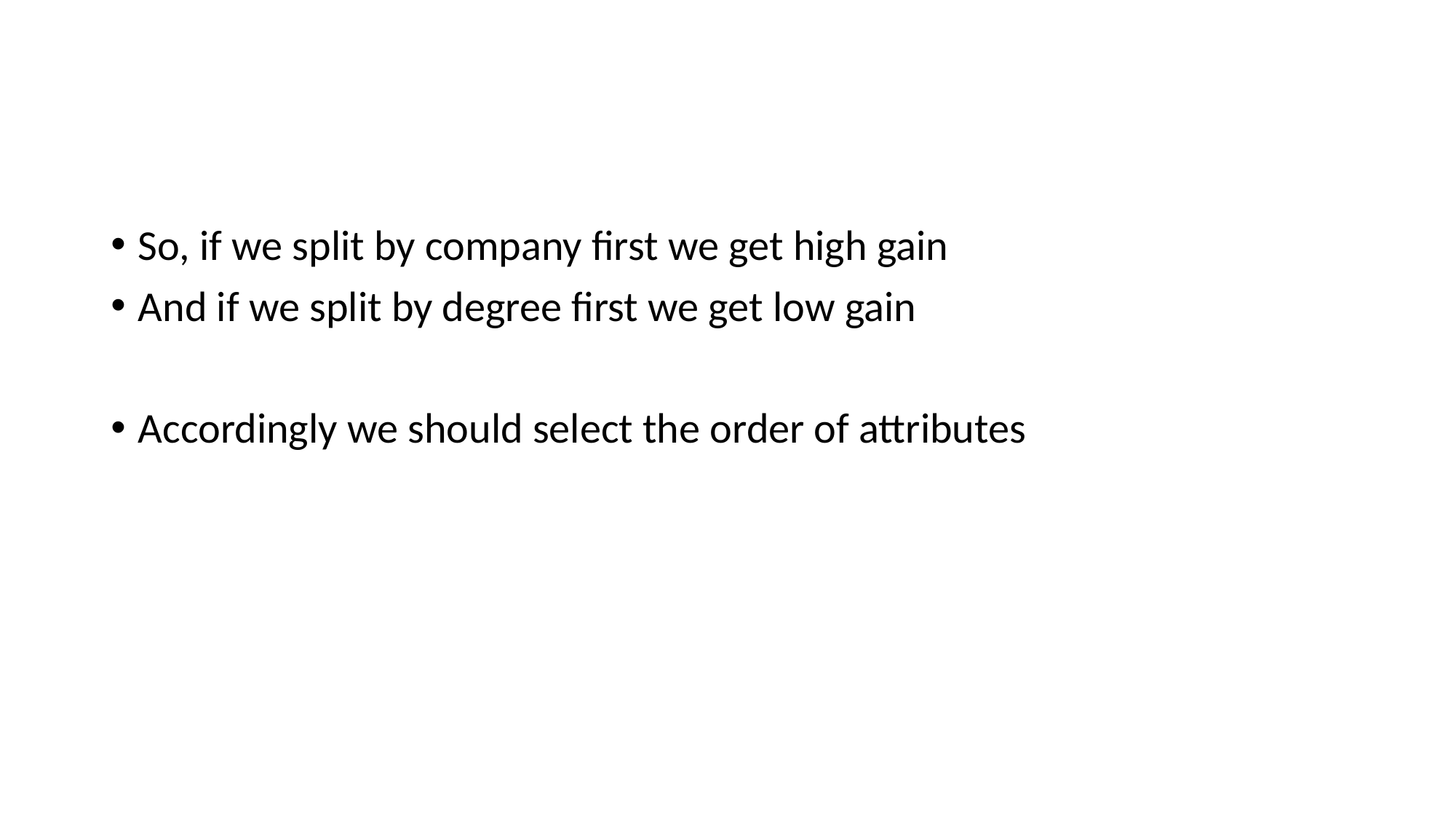

#
So, if we split by company first we get high gain
And if we split by degree first we get low gain

Accordingly we should select the order of attributes